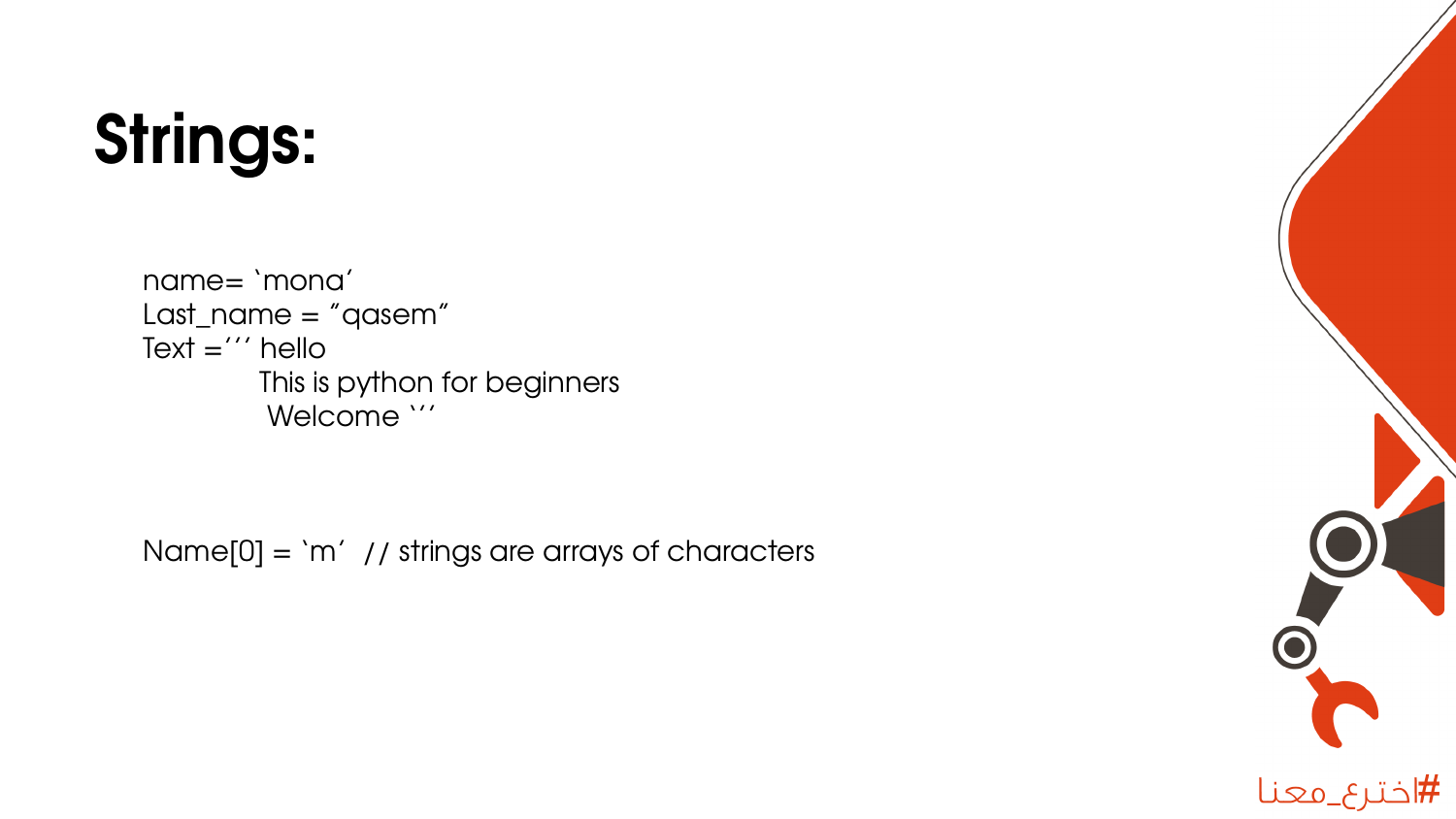

# Strings:
name= ‘mona’
Last_name = ”qasem”
Text =’’’ hello
               This is python for beginners
                Welcome ‘’’

Name[0] = ‘m’  // strings are arrays of characters